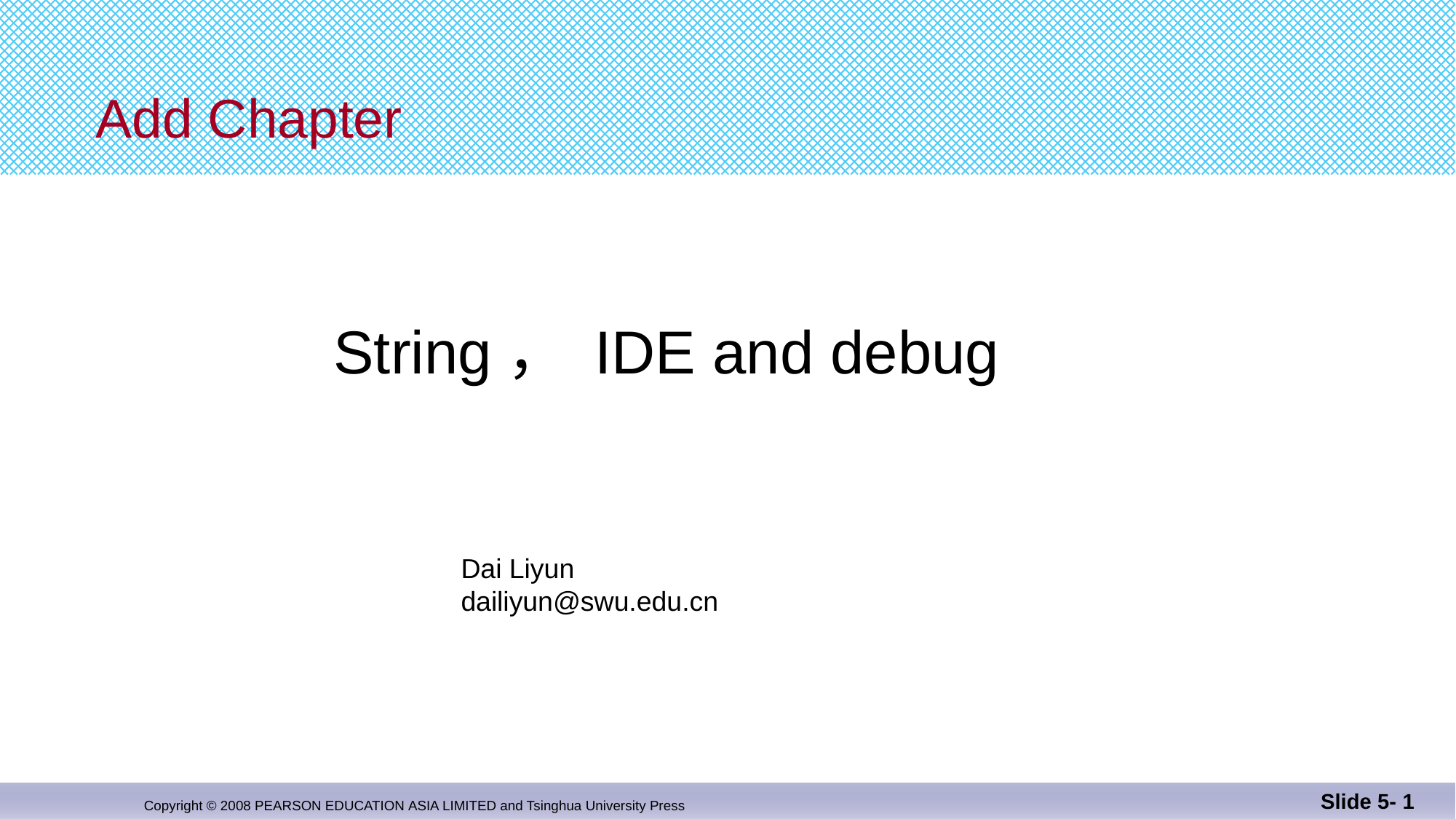

# Add Chapter
String， IDE and debug
Dai Liyun
dailiyun@swu.edu.cn
Slide 5- 1